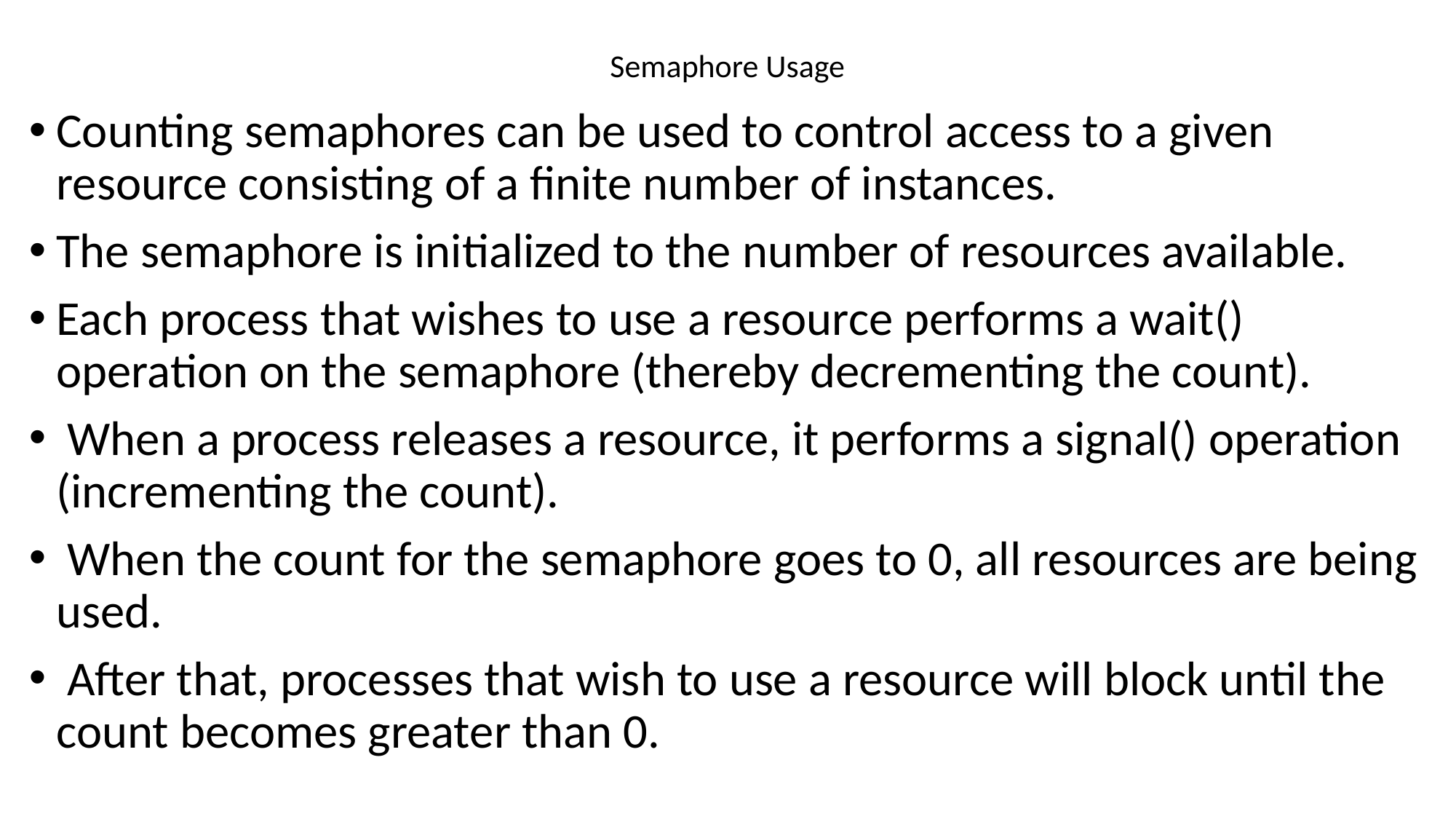

# Semaphore Usage
Counting semaphores can be used to control access to a given resource consisting of a finite number of instances.
The semaphore is initialized to the number of resources available.
Each process that wishes to use a resource performs a wait() operation on the semaphore (thereby decrementing the count).
 When a process releases a resource, it performs a signal() operation (incrementing the count).
 When the count for the semaphore goes to 0, all resources are being used.
 After that, processes that wish to use a resource will block until the count becomes greater than 0.